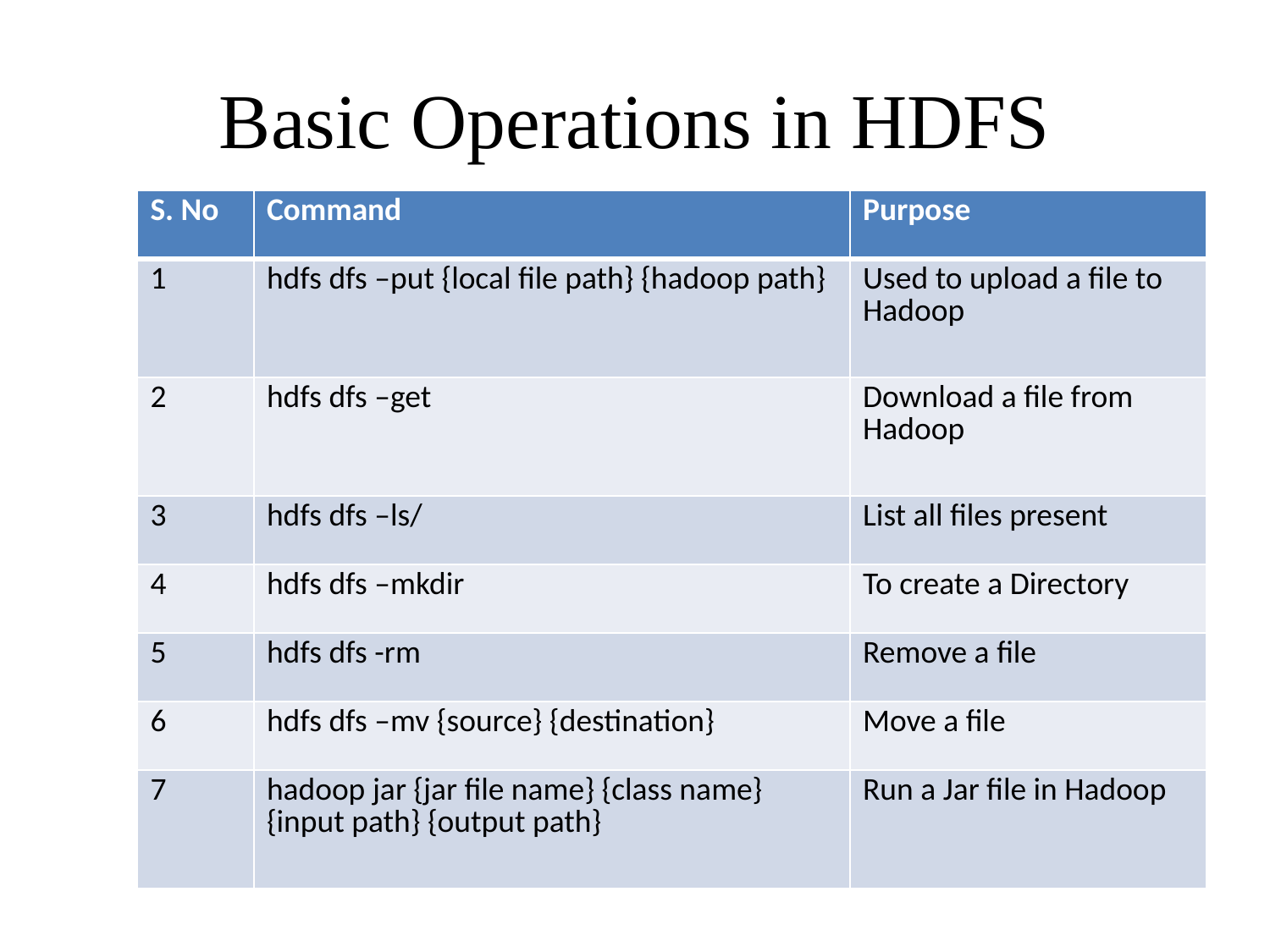

# Basic Operations in HDFS
| S. No | Command | Purpose |
| --- | --- | --- |
| 1 | hdfs dfs –put {local file path} {hadoop path} | Used to upload a file to Hadoop |
| 2 | hdfs dfs –get | Download a file from Hadoop |
| 3 | hdfs dfs –ls/ | List all files present |
| 4 | hdfs dfs –mkdir | To create a Directory |
| 5 | hdfs dfs -rm | Remove a file |
| 6 | hdfs dfs –mv {source} {destination} | Move a file |
| 7 | hadoop jar {jar file name} {class name} {input path} {output path} | Run a Jar file in Hadoop |